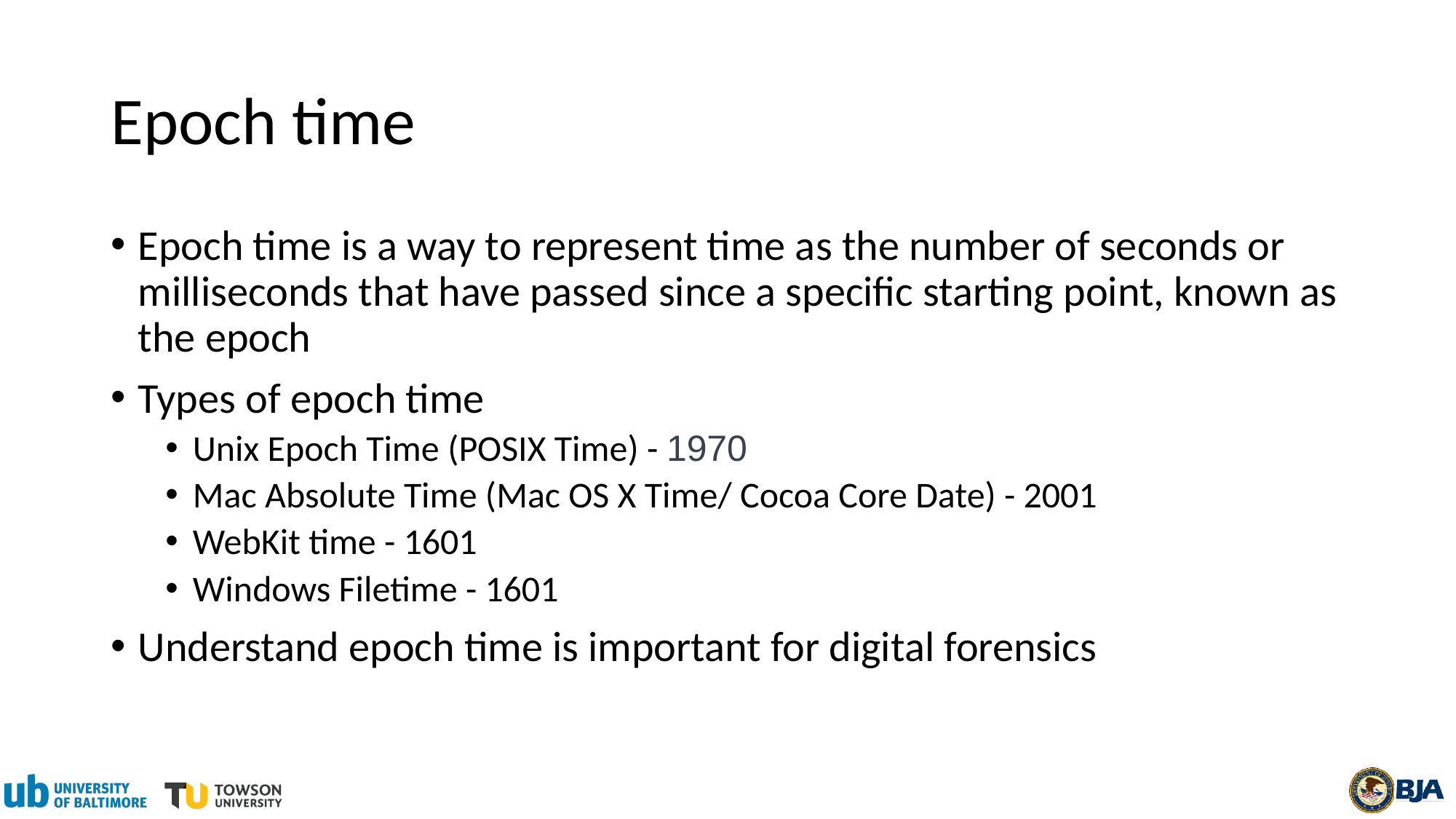

# Epoch time
Epoch time is a way to represent time as the number of seconds or milliseconds that have passed since a specific starting point, known as the epoch
Types of epoch time
Unix Epoch Time (POSIX Time) - 1970
Mac Absolute Time (Mac OS X Time/ Cocoa Core Date) - 2001
WebKit time - 1601
Windows Filetime - 1601
Understand epoch time is important for digital forensics